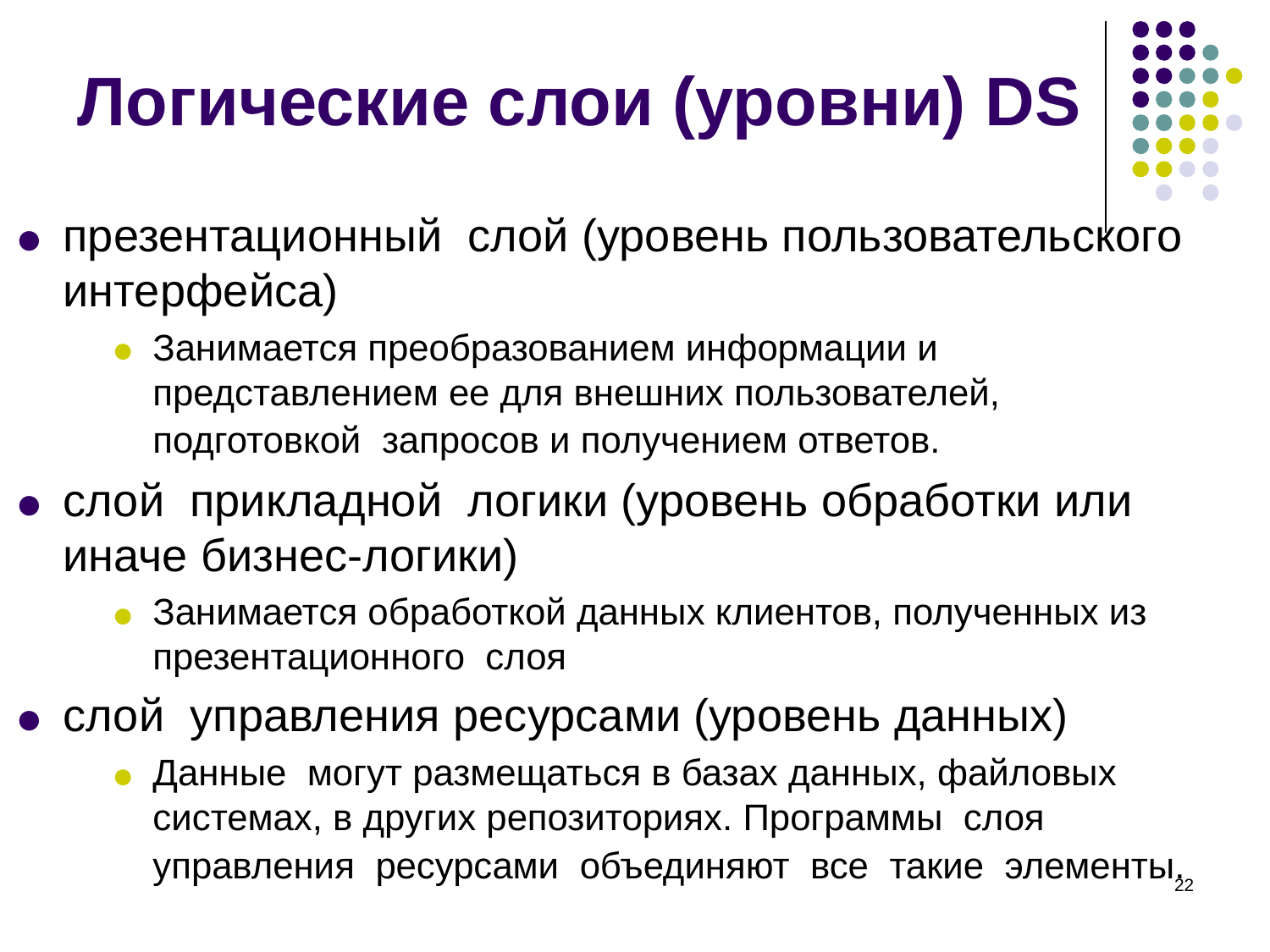

# Логические слои (уровни) DS
презентационный  слой (уровень пользовательского интерфейса)
Занимается преобразованием информации и представлением ее для внешних пользователей, подготовкой  запросов и получением ответов.
слой  прикладной  логики (уровень обработки или иначе бизнес-логики)
Занимается обработкой данных клиентов, полученных из презентационного  слоя
слой  управления ресурсами (уровень данных)
Данные  могут размещаться в базах данных, файловых системах, в других репозиториях. Программы  слоя  управления  ресурсами  объединяют  все  такие  элементы.
22